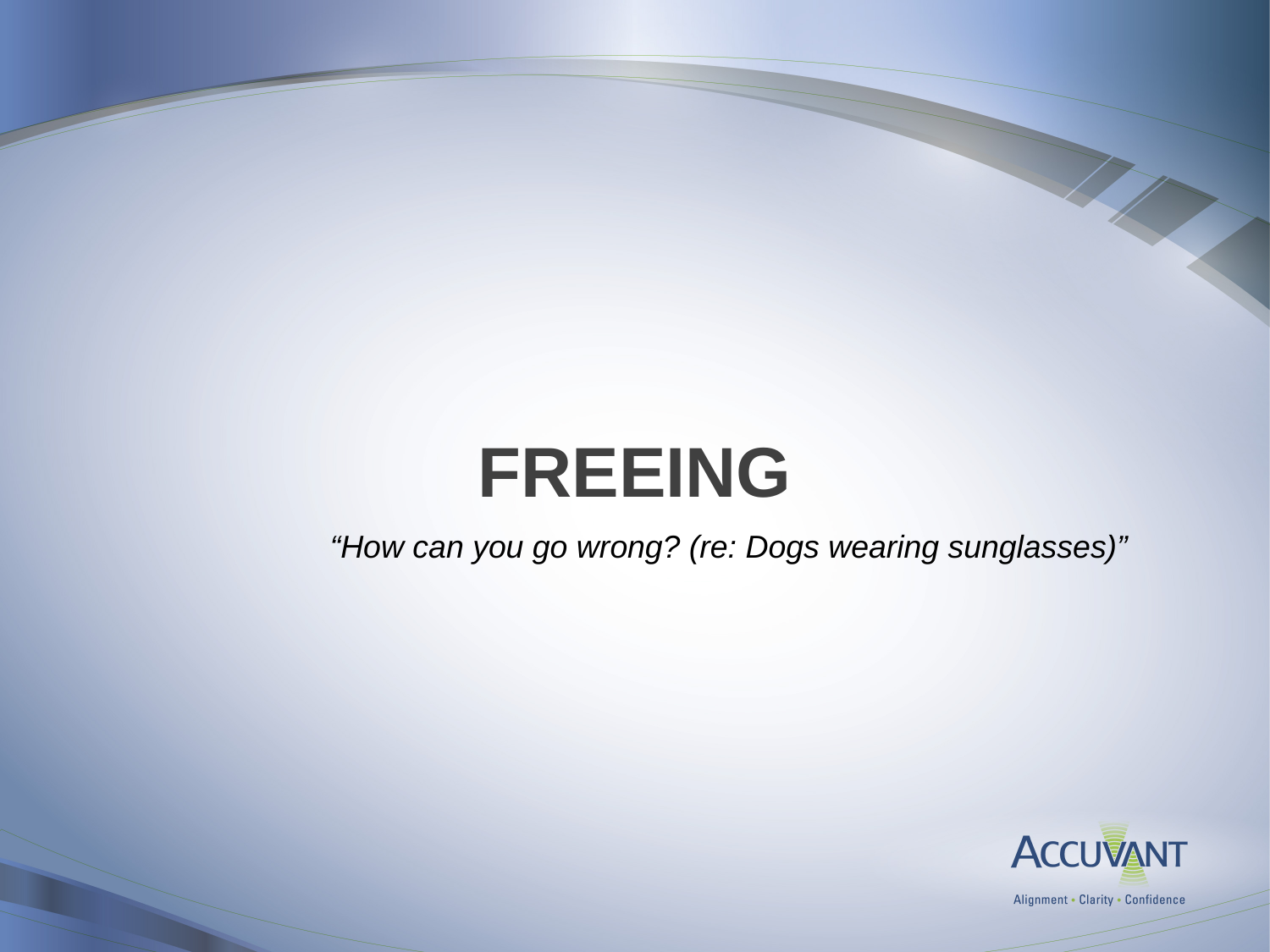

# Freeing
“How can you go wrong? (re: Dogs wearing sunglasses)”